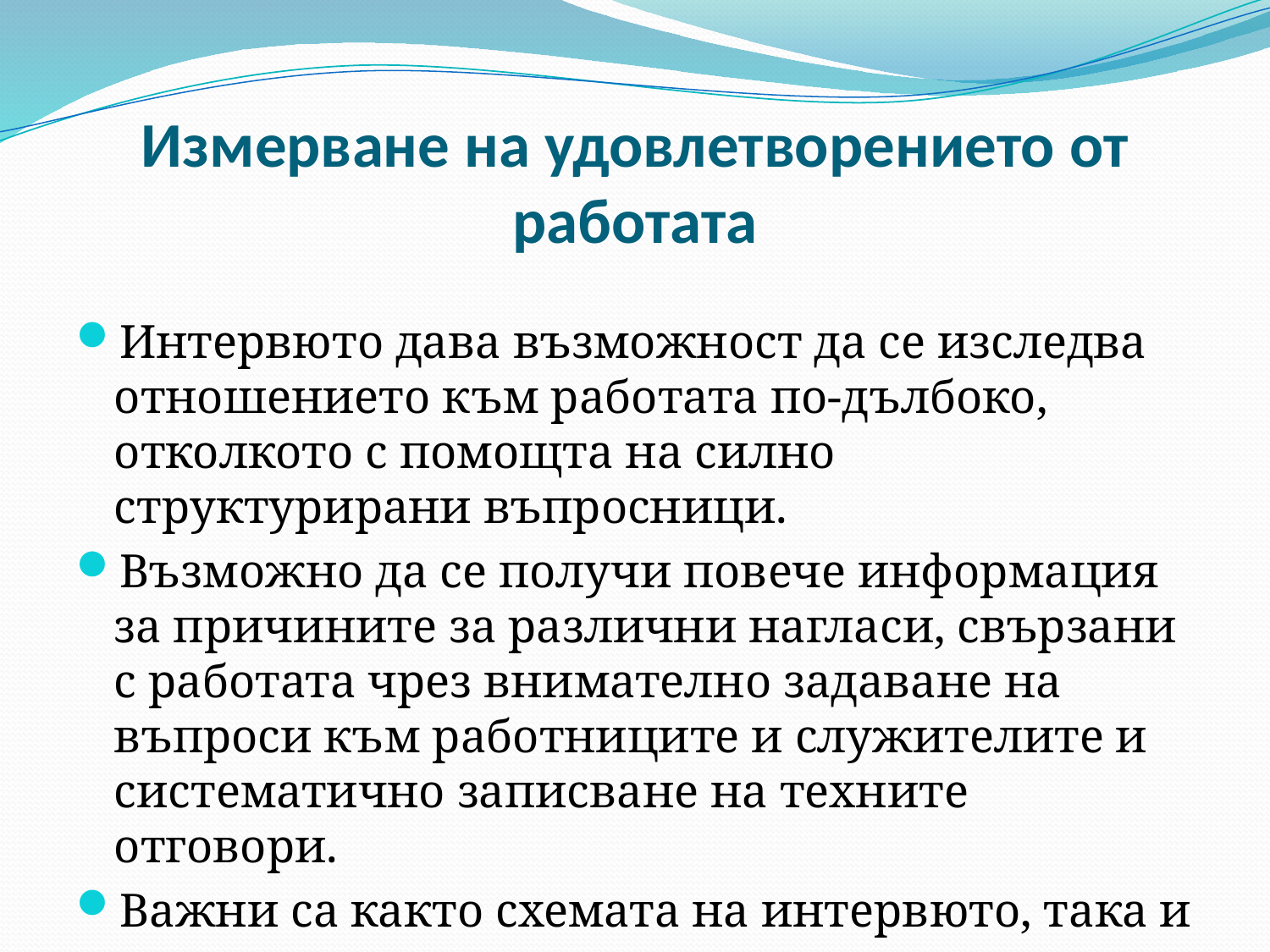

# Измерване на удовлетворението от работата
Интервюто дава възможност да се изследва отношението към работата по-дълбоко, отколкото с помощта на силно структурирани въпросници.
Възможно да се получи повече информация за причините за различни нагласи, свързани с работата чрез внимателно задаване на въпроси към работниците и служителите и систематично записване на техните отговори.
Важни са както схемата на интервюто, така и уменията на интервюиращите.